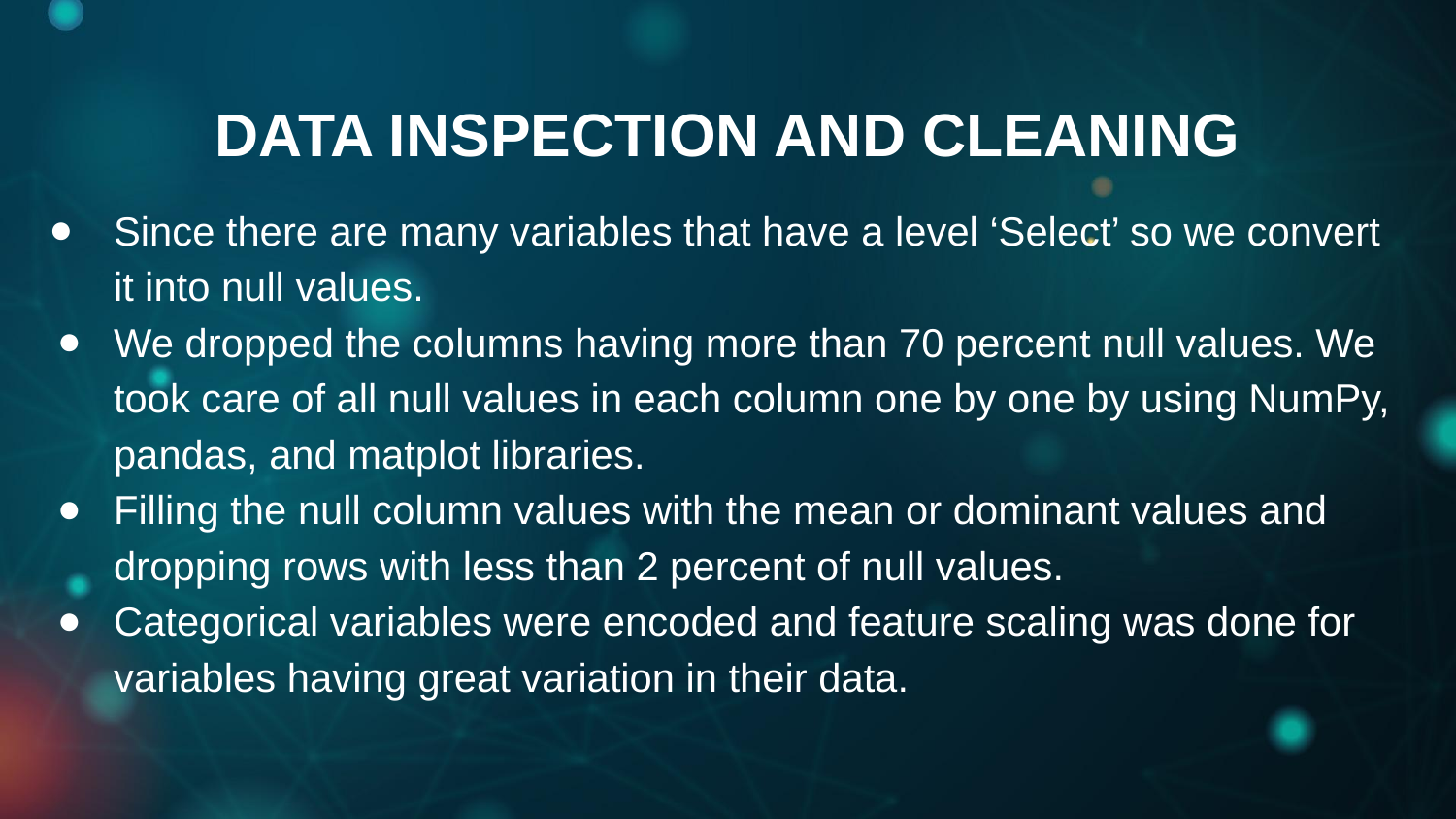

# DATA INSPECTION AND CLEANING
Since there are many variables that have a level ‘Select’ so we convert it into null values.
We dropped the columns having more than 70 percent null values. We took care of all null values in each column one by one by using NumPy, pandas, and matplot libraries.
Filling the null column values with the mean or dominant values and dropping rows with less than 2 percent of null values.
Categorical variables were encoded and feature scaling was done for variables having great variation in their data.